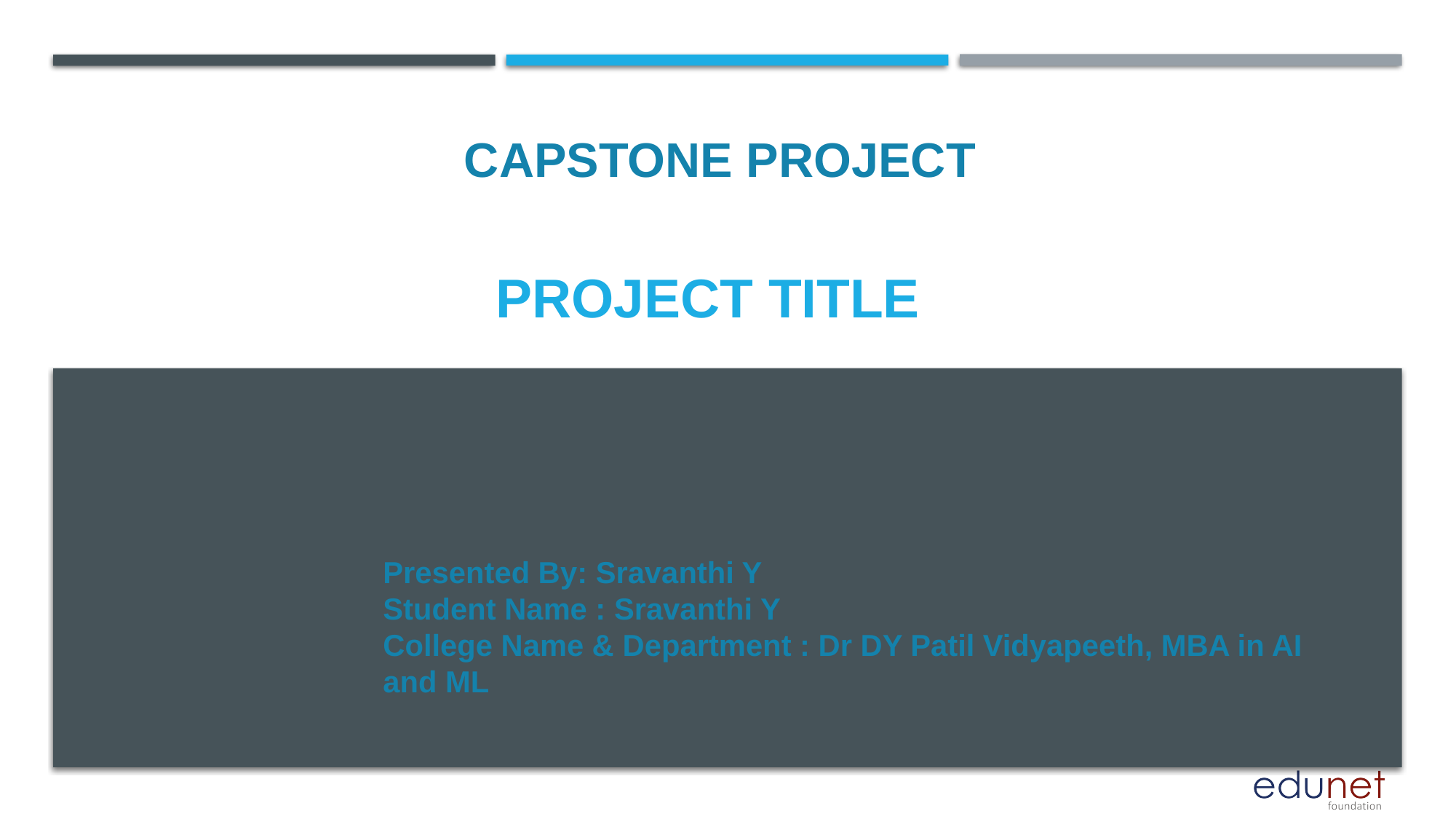

CAPSTONE PROJECT
# PROJECT TITLE
Presented By: Sravanthi Y
Student Name : Sravanthi Y
College Name & Department : Dr DY Patil Vidyapeeth, MBA in AI and ML